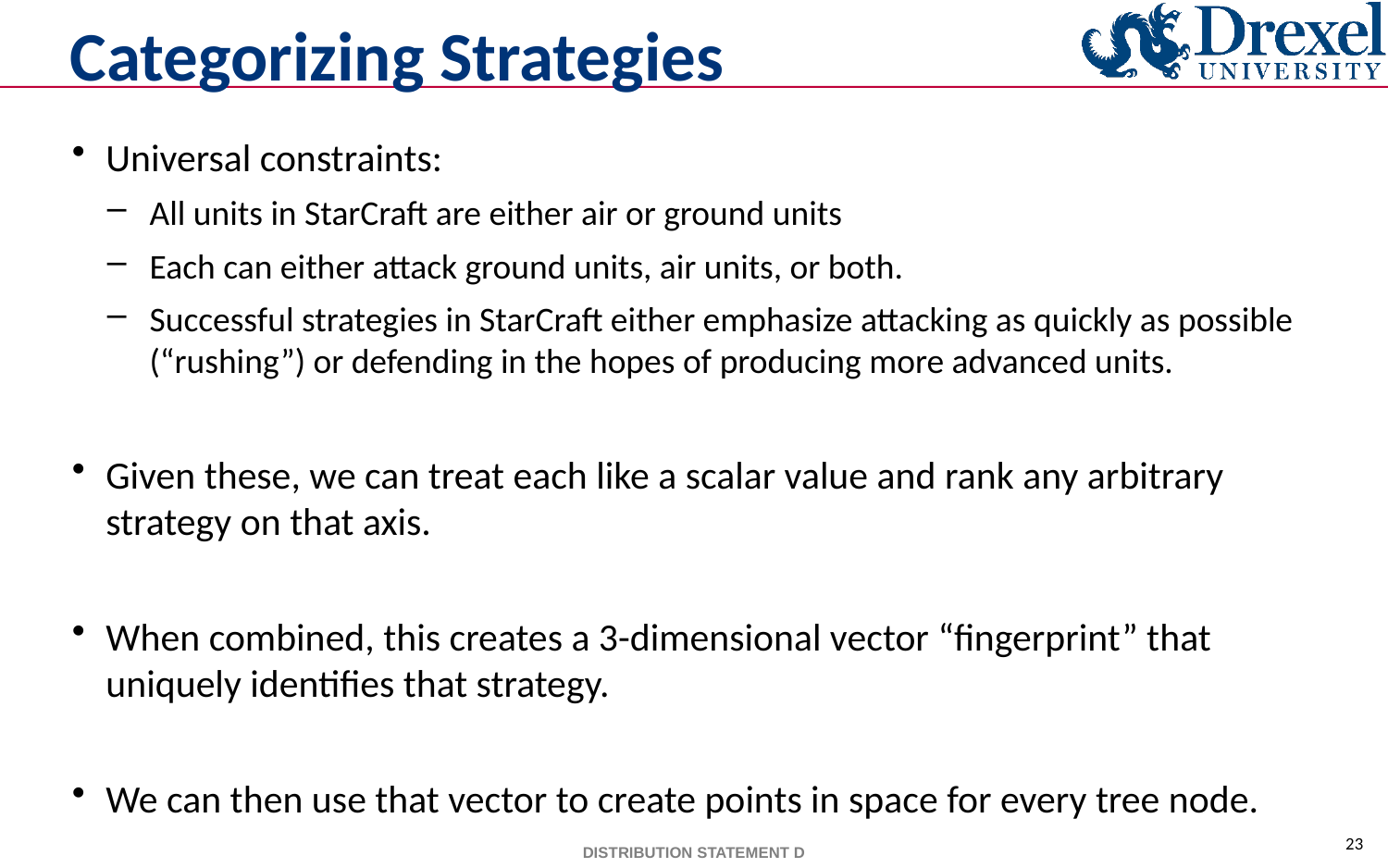

# Categorizing Strategies
Universal constraints:
All units in StarCraft are either air or ground units
Each can either attack ground units, air units, or both.
Successful strategies in StarCraft either emphasize attacking as quickly as possible (“rushing”) or defending in the hopes of producing more advanced units.

Given these, we can treat each like a scalar value and rank any arbitrary strategy on that axis.

When combined, this creates a 3-dimensional vector “fingerprint” that uniquely identifies that strategy.

We can then use that vector to create points in space for every tree node.